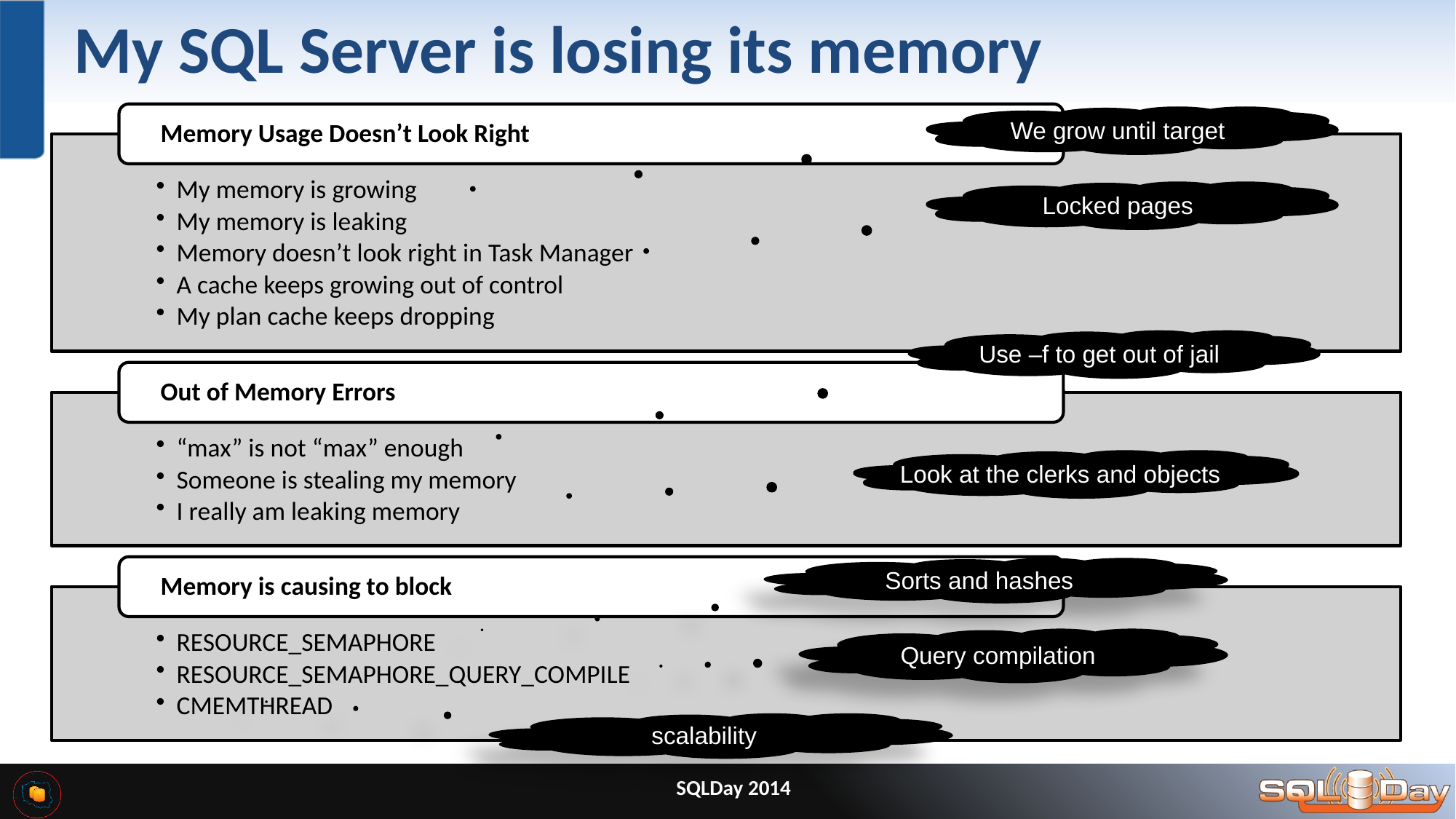

# My SQL Server is losing its memory
My memory is growing
My memory is leaking
Memory doesn’t look right in Task Manager
A cache keeps growing out of control
My plan cache keeps dropping
Memory Usage Doesn’t Look Right
“max” is not “max” enough
Someone is stealing my memory
I really am leaking memory
Out of Memory Errors
RESOURCE_SEMAPHORE
RESOURCE_SEMAPHORE_QUERY_COMPILE
CMEMTHREAD
Memory is causing to block
We grow until target
Locked pages
Use –f to get out of jail
Look at the clerks and objects
Sorts and hashes
Query compilation
scalability
SQLDay 2014